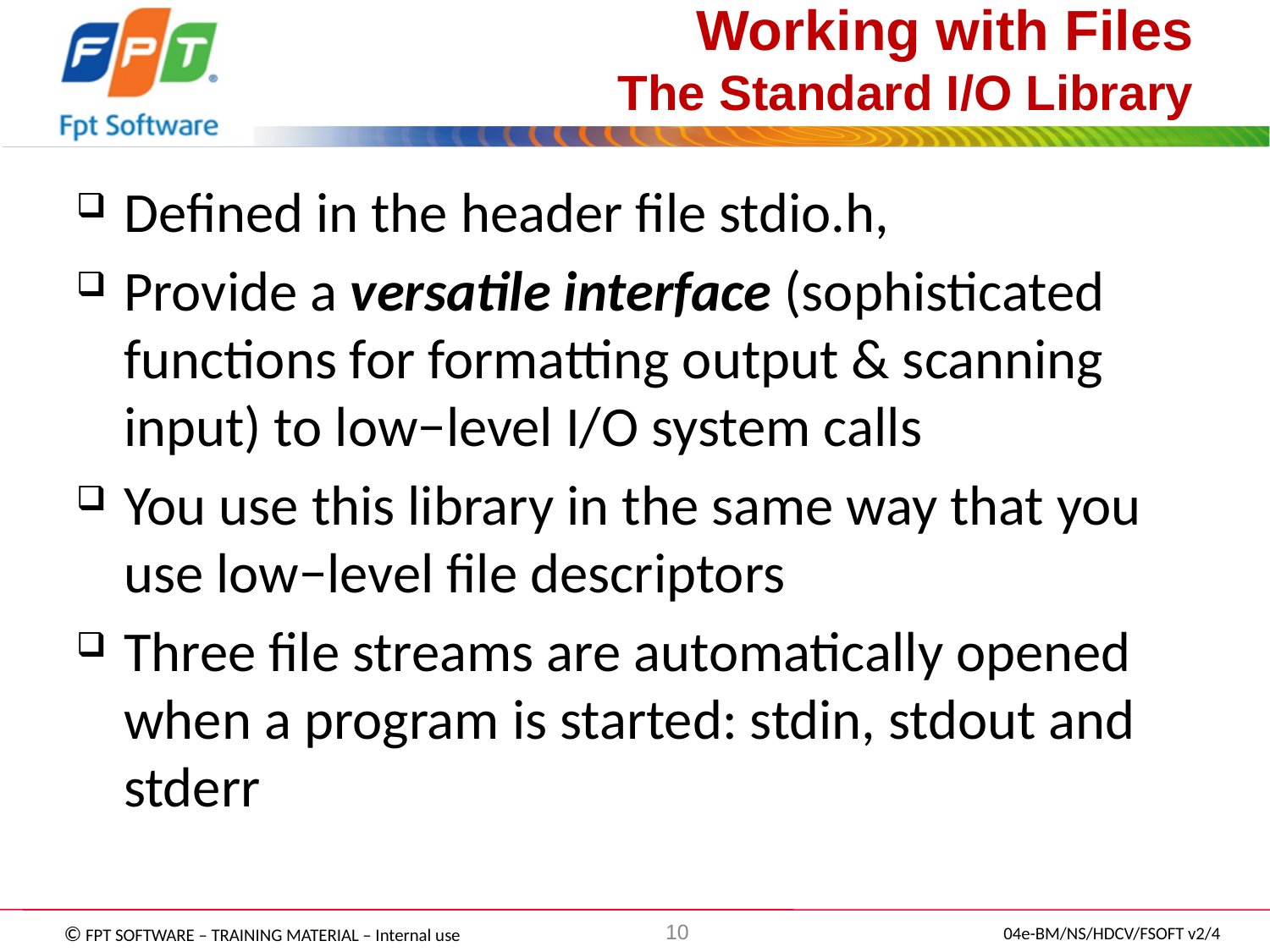

# Working with Files The Standard I/O Library
Defined in the header file stdio.h,
Provide a versatile interface (sophisticated functions for formatting output & scanning input) to low−level I/O system calls
You use this library in the same way that you use low−level file descriptors
Three file streams are automatically opened when a program is started: stdin, stdout and stderr
10